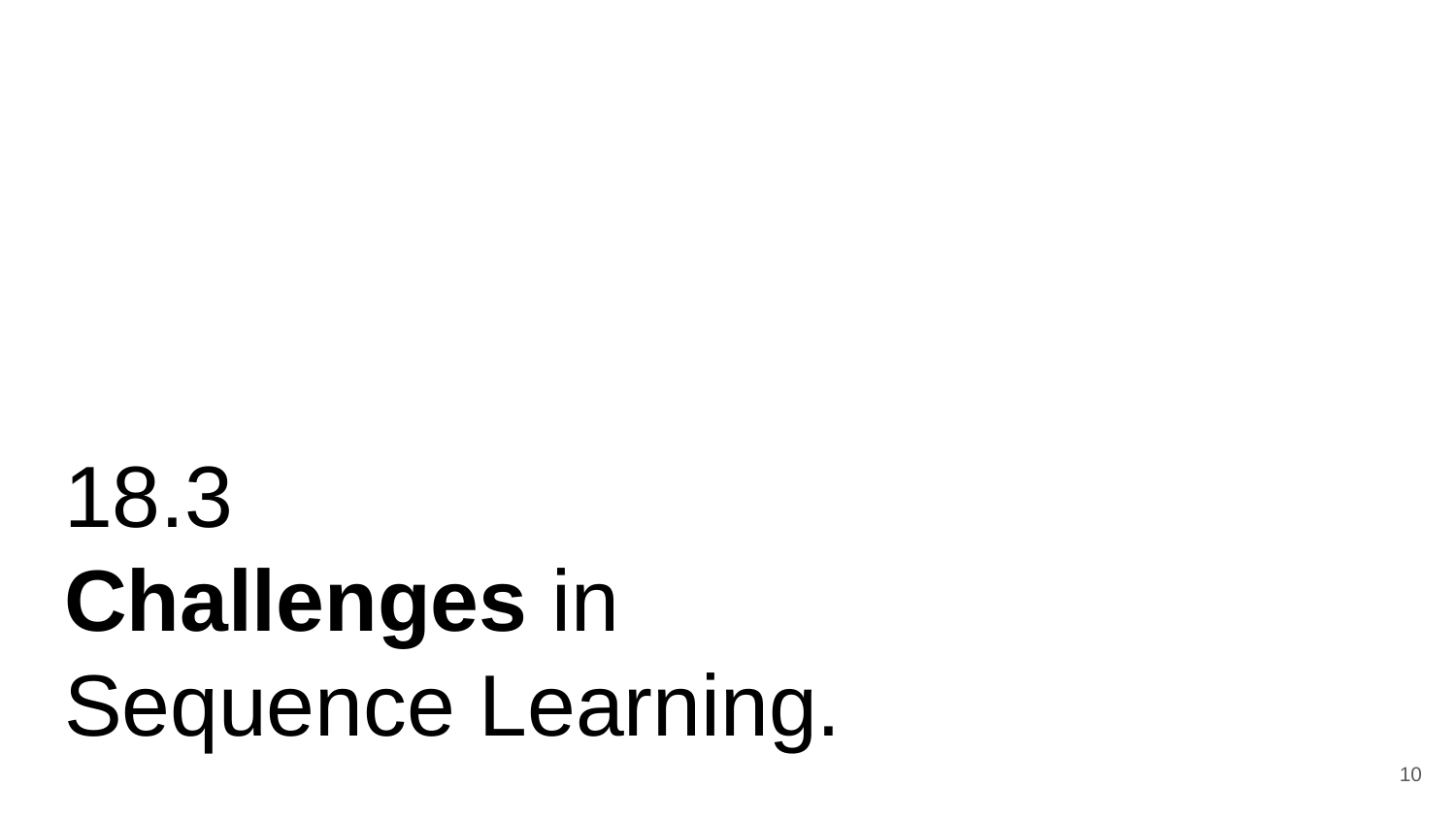

# 18.3
Challenges in
Sequence Learning.
10